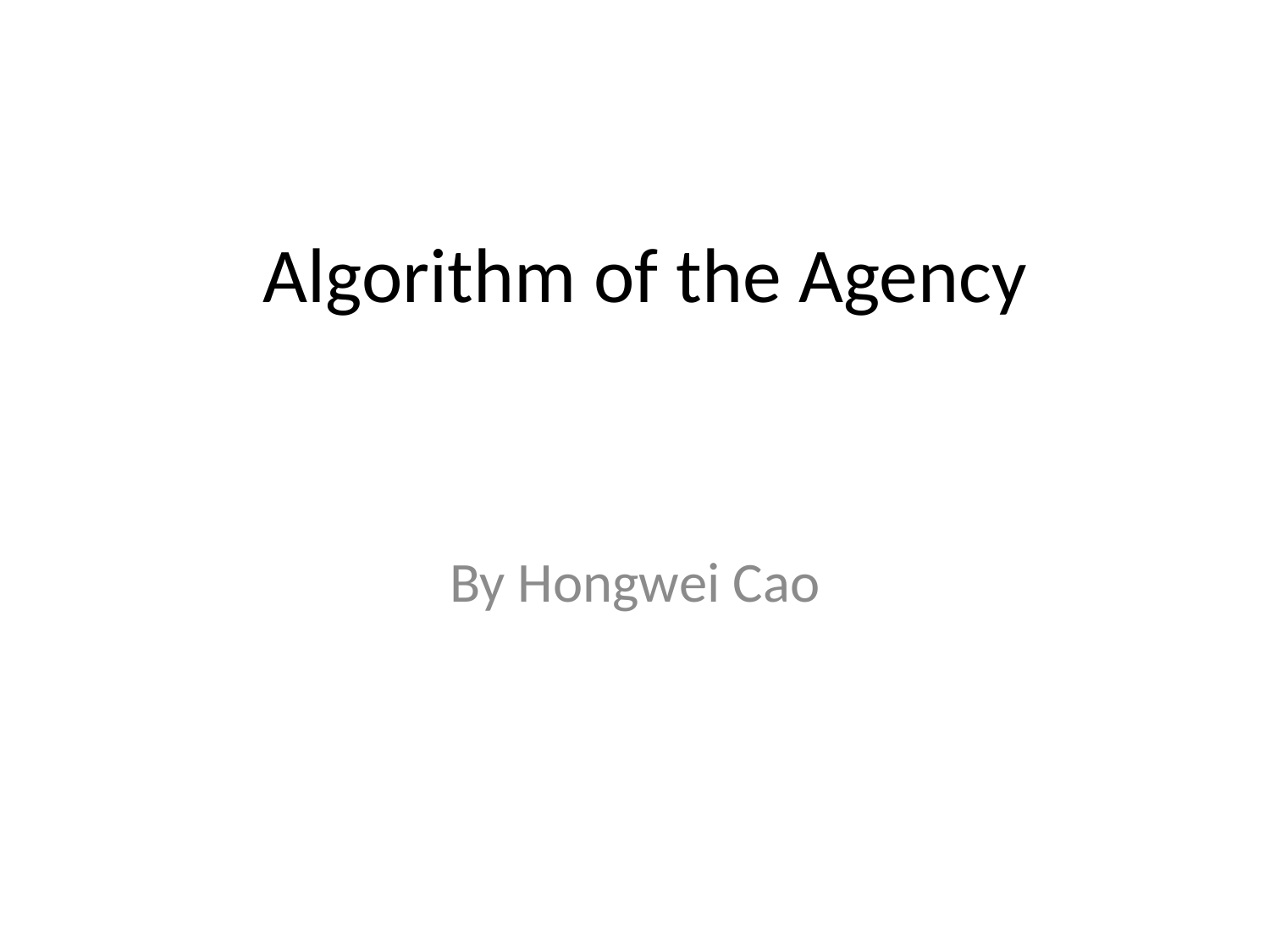

# Algorithm of the Agency
By Hongwei Cao